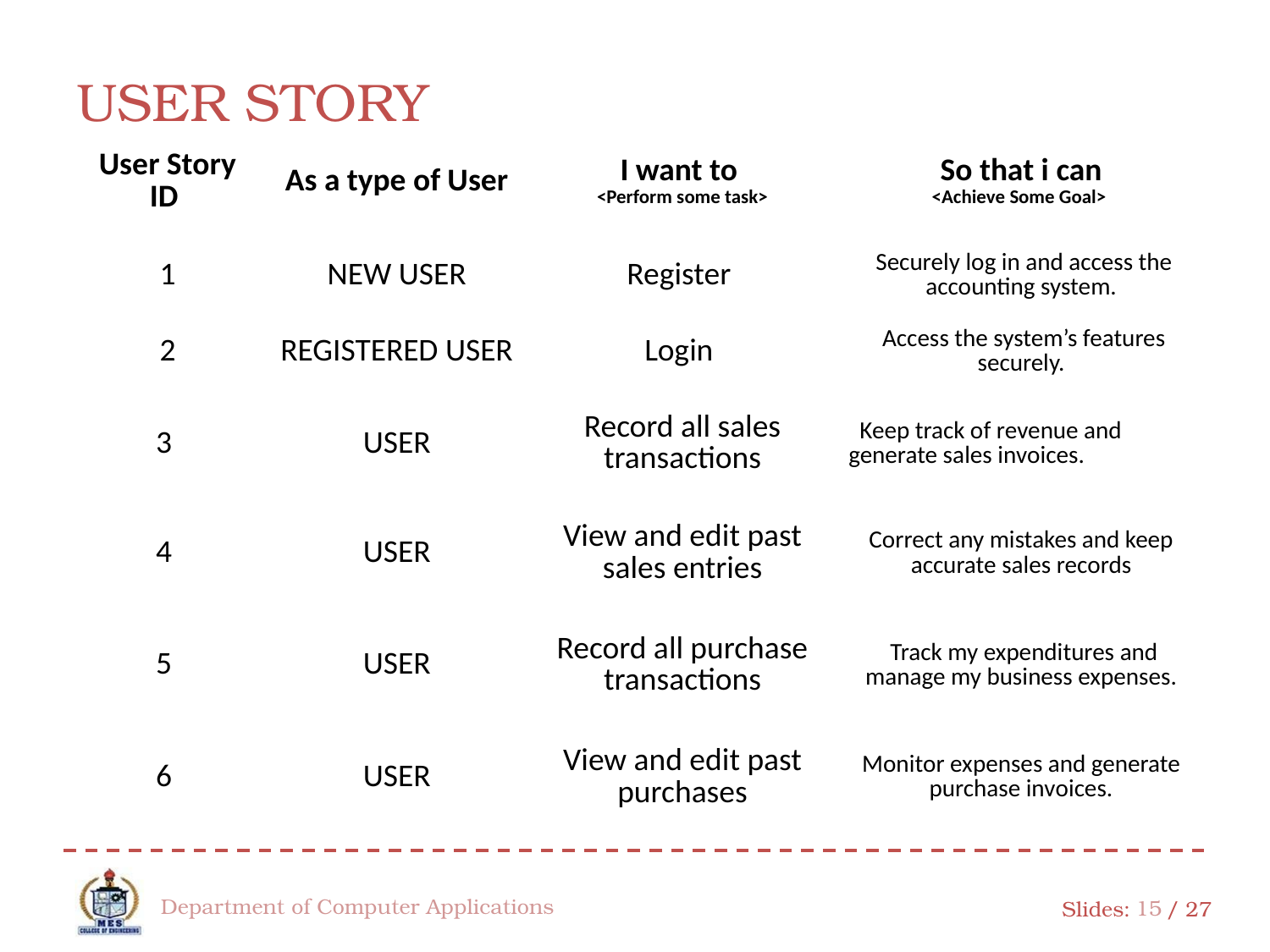

# USER STORY
| User Story ID | As a type of User | I want to <Perform some task> | So that i can <Achieve Some Goal> |
| --- | --- | --- | --- |
| 1 | NEW USER | Register | Securely log in and access the accounting system. |
| 2 | REGISTERED USER | Login | Access the system’s features securely. |
| 3 | USER | Record all sales transactions | Keep track of revenue and generate sales invoices. |
| 4 | USER | View and edit past sales entries | Correct any mistakes and keep accurate sales records |
| 5 | USER | Record all purchase transactions | Track my expenditures and manage my business expenses. |
| 6 | USER | View and edit past purchases | Monitor expenses and generate purchase invoices. |

Department of Computer Applications
15